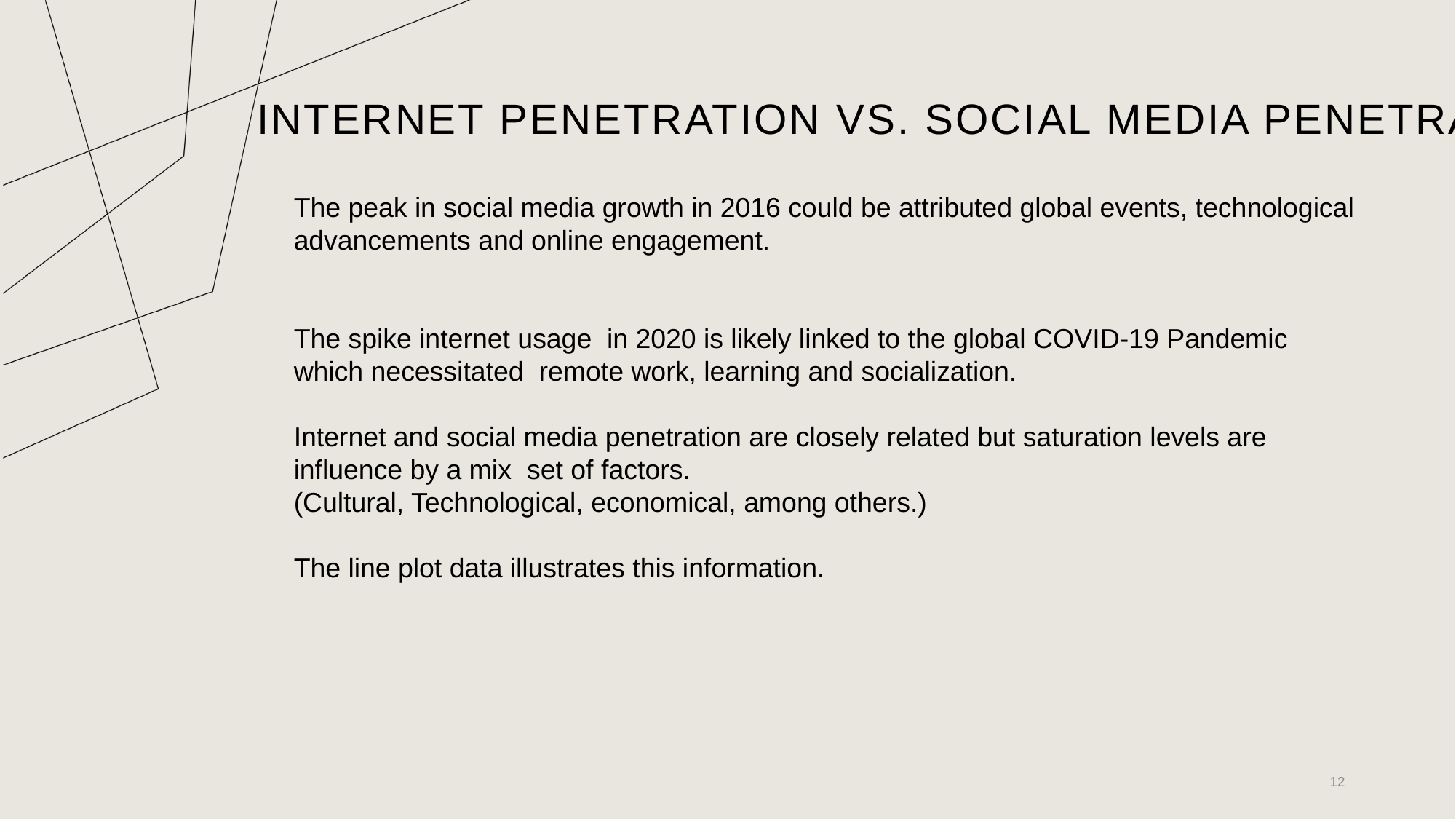

# Internet penetration vs. Social media penetration
The peak in social media growth in 2016 could be attributed global events, technological advancements and online engagement.

The spike internet usage  in 2020 is likely linked to the global COVID-19 Pandemic which necessitated  remote work, learning and socialization.

Internet and social media penetration are closely related but saturation levels are influence by a mix  set of factors.
(Cultural, Technological, economical, among others.)

The line plot data illustrates this information.
12